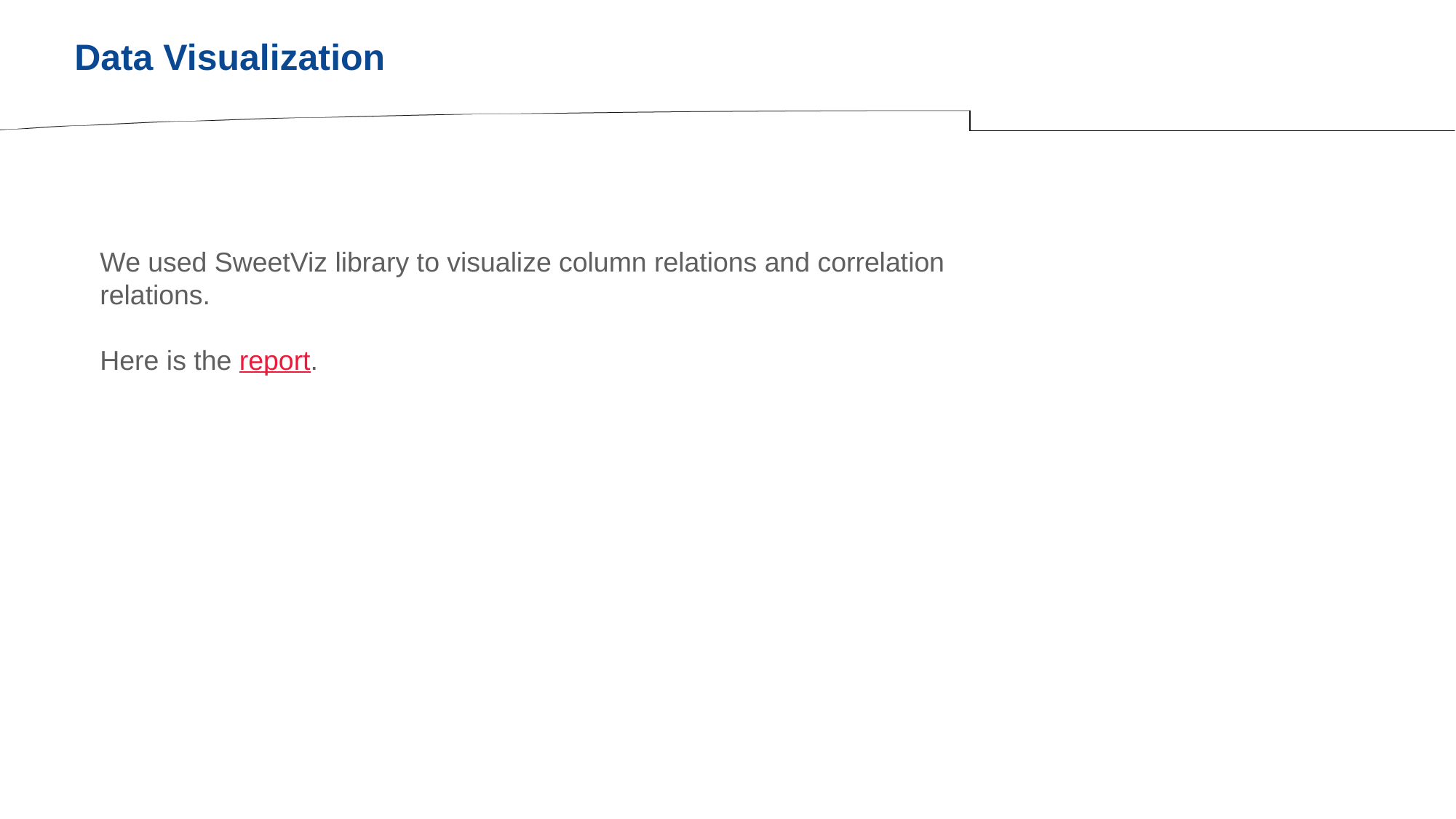

# Data Visualization
We used SweetViz library to visualize column relations and correlation relations.

Here is the report.